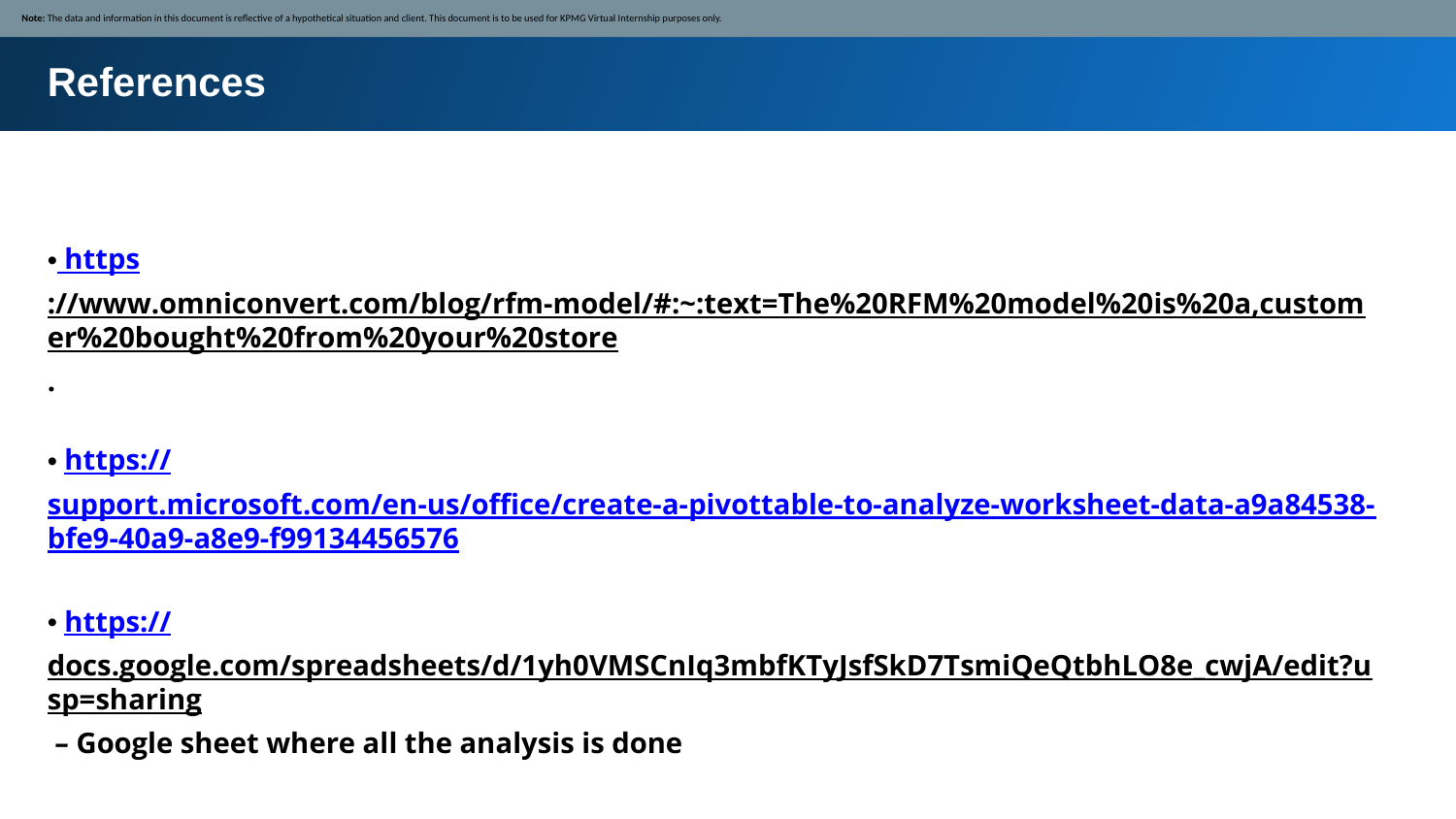

Note: The data and information in this document is reflective of a hypothetical situation and client. This document is to be used for KPMG Virtual Internship purposes only.
References

 https://www.omniconvert.com/blog/rfm-model/#:~:text=The%20RFM%20model%20is%20a,customer%20bought%20from%20your%20store.

 https://support.microsoft.com/en-us/office/create-a-pivottable-to-analyze-worksheet-data-a9a84538-bfe9-40a9-a8e9-f99134456576

 https://docs.google.com/spreadsheets/d/1yh0VMSCnIq3mbfKTyJsfSkD7TsmiQeQtbhLO8e_cwjA/edit?usp=sharing – Google sheet where all the analysis is done